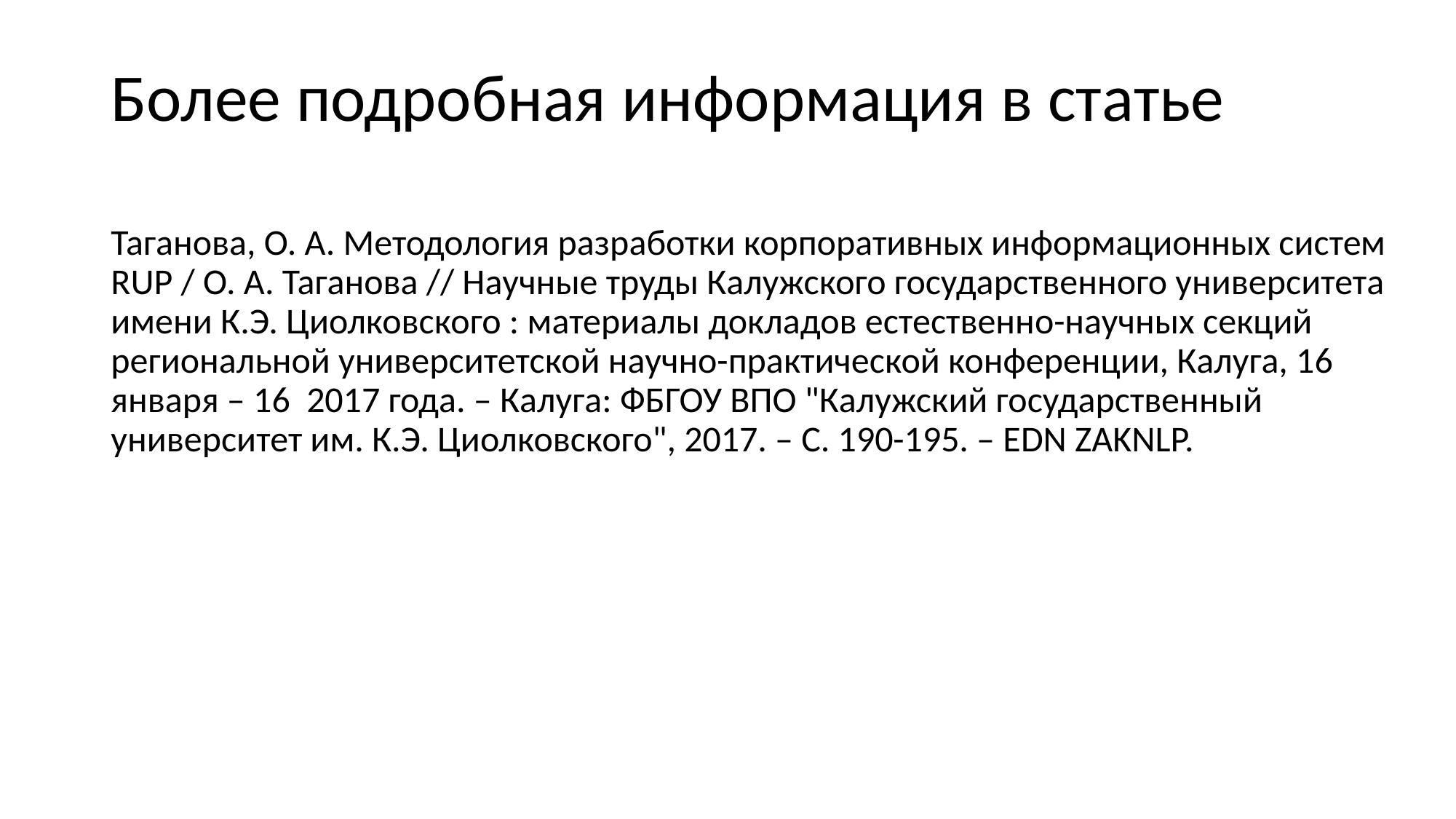

# Более подробная информация в статье
Таганова, О. А. Методология разработки корпоративных информационных систем RUP / О. А. Таганова // Научные труды Калужского государственного университета имени К.Э. Циолковского : материалы докладов естественно-научных секций региональной университетской научно-практической конференции, Калуга, 16 января – 16  2017 года. – Калуга: ФБГОУ ВПО "Калужский государственный университет им. К.Э. Циолковского", 2017. – С. 190-195. – EDN ZAKNLP.